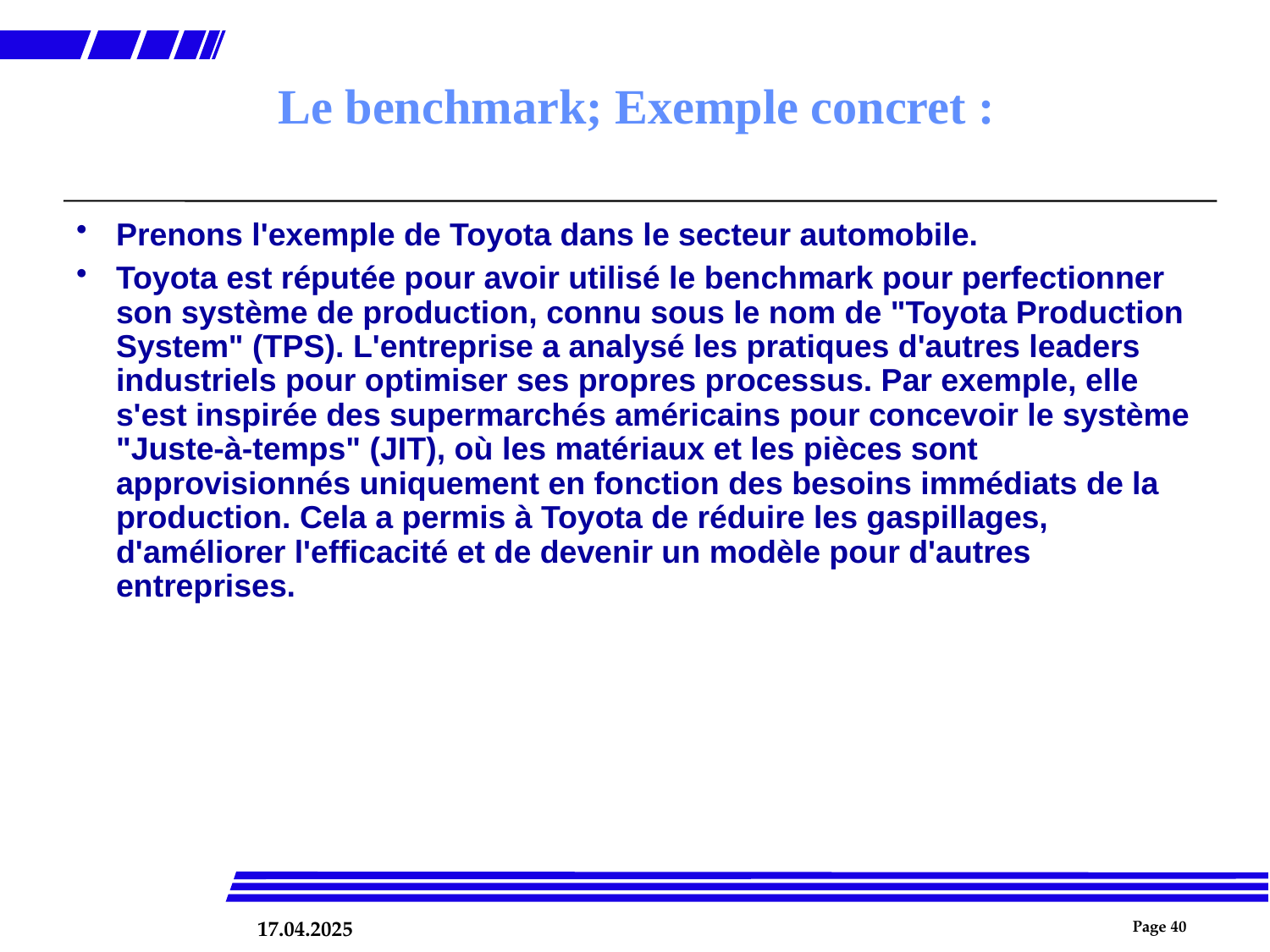

# Le benchmark; Exemple concret :
Prenons l'exemple de Toyota dans le secteur automobile.
Toyota est réputée pour avoir utilisé le benchmark pour perfectionner son système de production, connu sous le nom de "Toyota Production System" (TPS). L'entreprise a analysé les pratiques d'autres leaders industriels pour optimiser ses propres processus. Par exemple, elle s'est inspirée des supermarchés américains pour concevoir le système "Juste-à-temps" (JIT), où les matériaux et les pièces sont approvisionnés uniquement en fonction des besoins immédiats de la production. Cela a permis à Toyota de réduire les gaspillages, d'améliorer l'efficacité et de devenir un modèle pour d'autres entreprises.